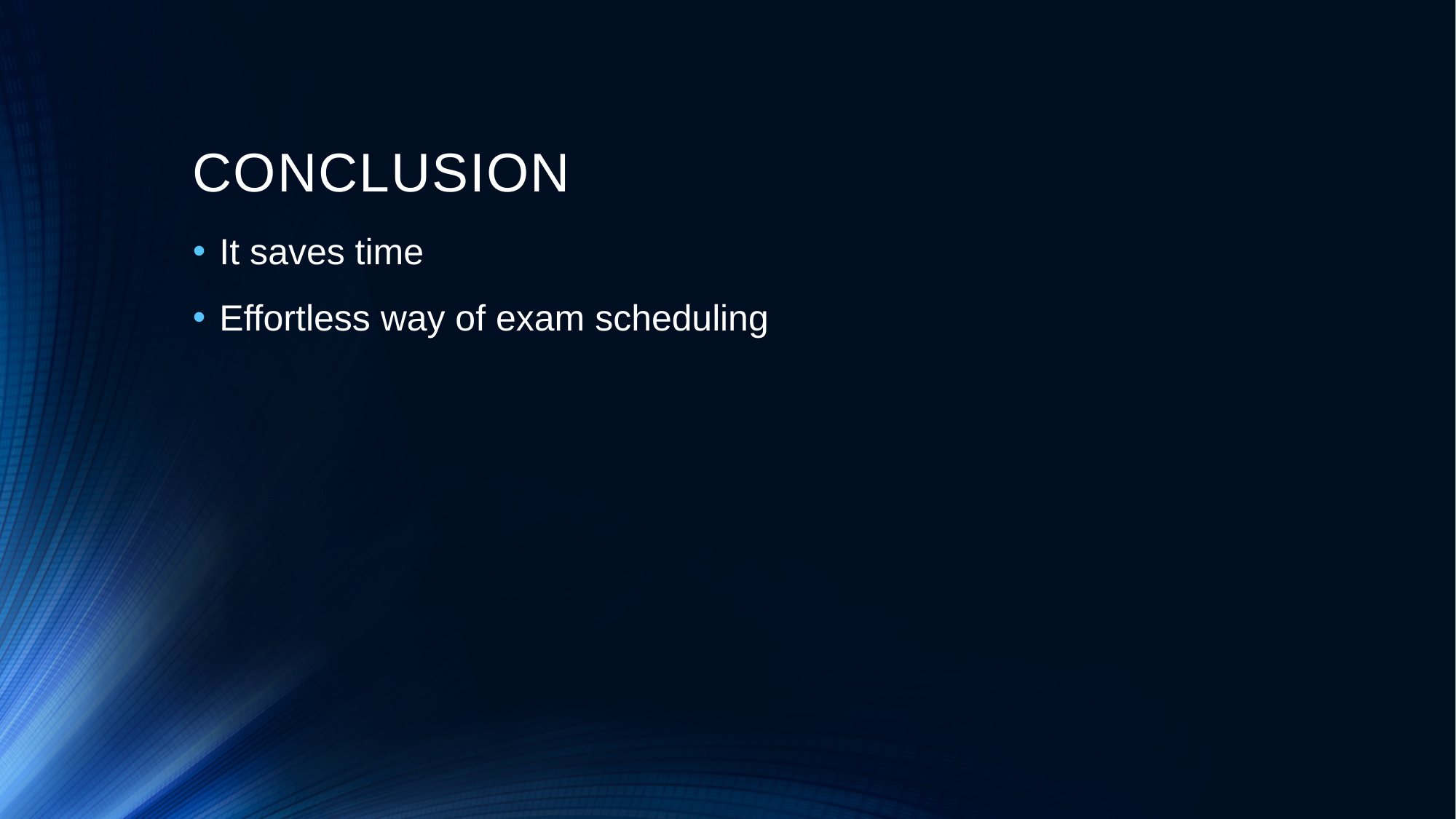

# CONCLUSION
It saves time
Effortless way of exam scheduling